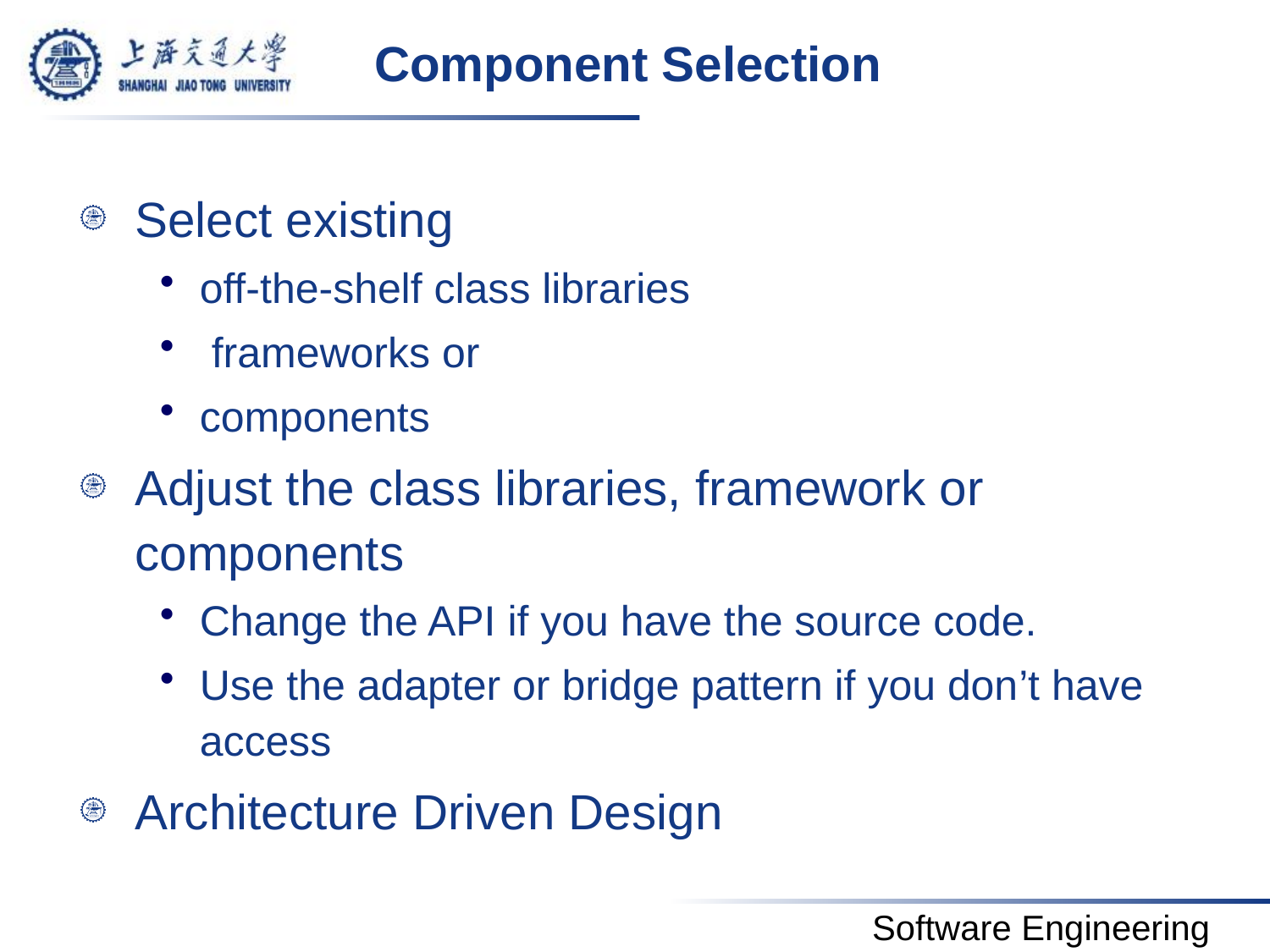

# Component Selection
Select existing
off-the-shelf class libraries
 frameworks or
components
Adjust the class libraries, framework or components
Change the API if you have the source code.
Use the adapter or bridge pattern if you don’t have access
Architecture Driven Design